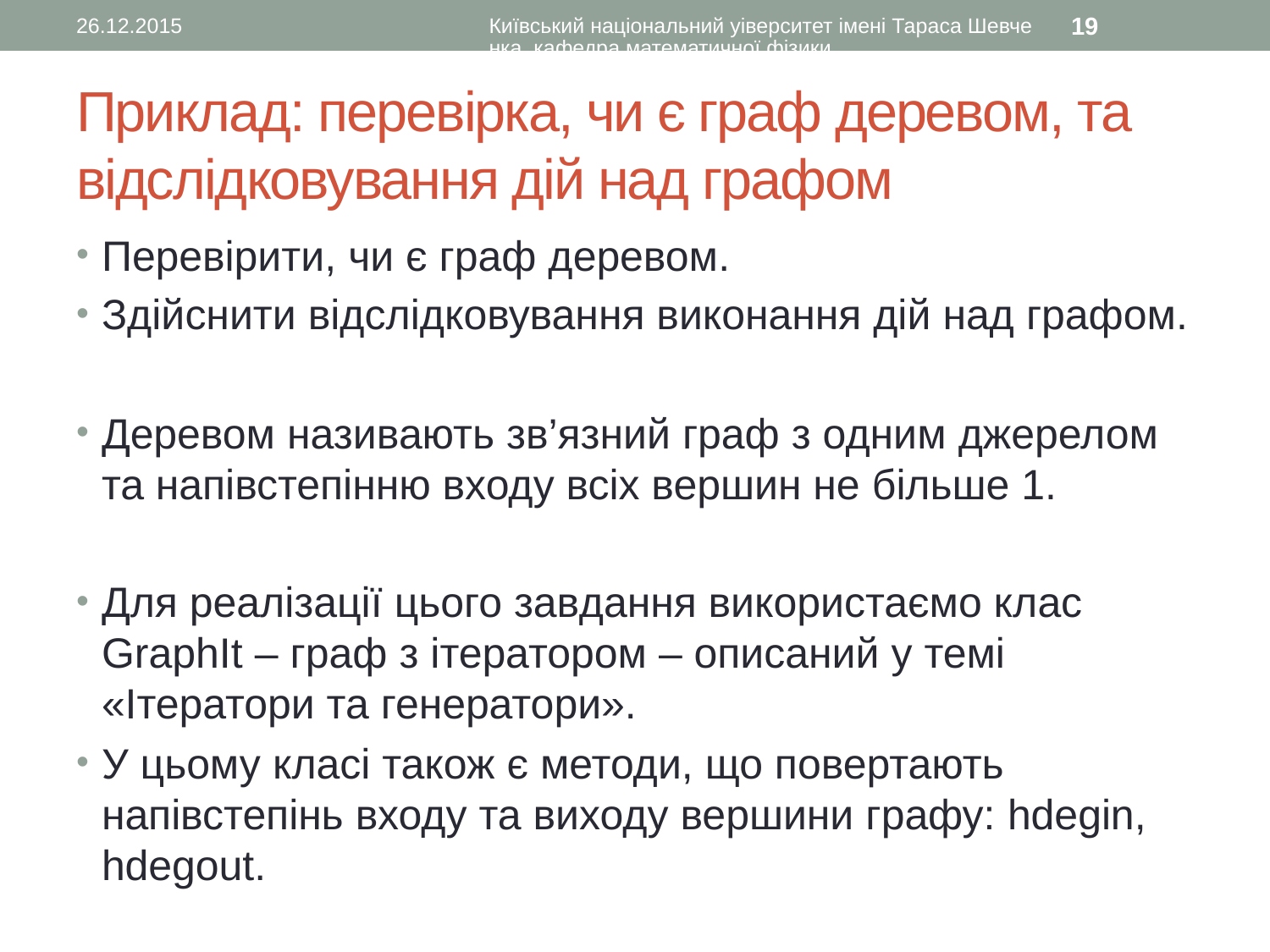

26.12.2015
Київський національний уіверситет імені Тараса Шевченка, кафедра математичної фізики
19
# Приклад: перевірка, чи є граф деревом, та відслідковування дій над графом
Перевірити, чи є граф деревом.
Здійснити відслідковування виконання дій над графом.

Деревом називають зв’язний граф з одним джерелом та напівстепінню входу всіх вершин не більше 1.

Для реалізації цього завдання використаємо клас GraphIt – граф з ітератором – описаний у темі «Ітератори та генератори».
У цьому класі також є методи, що повертають напівстепінь входу та виходу вершини графу: hdegin, hdegout.